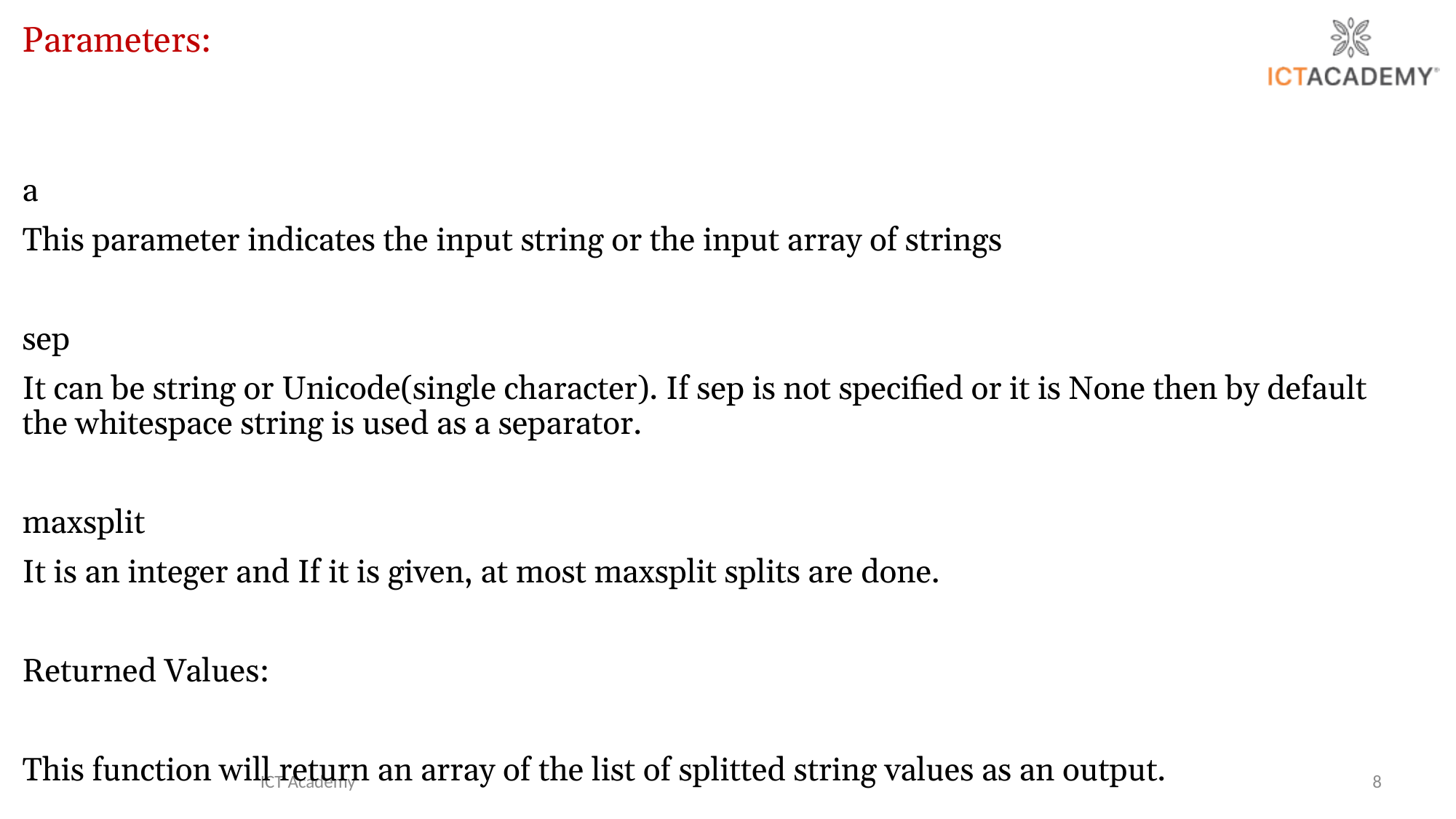

Parameters:

a
This parameter indicates the input string or the input array of strings

sep
It can be string or Unicode(single character). If sep is not specified or it is None then by default the whitespace string is used as a separator.

maxsplit
It is an integer and If it is given, at most maxsplit splits are done.

Returned Values:

This function will return an array of the list of splitted string values as an output.
ICT Academy
8